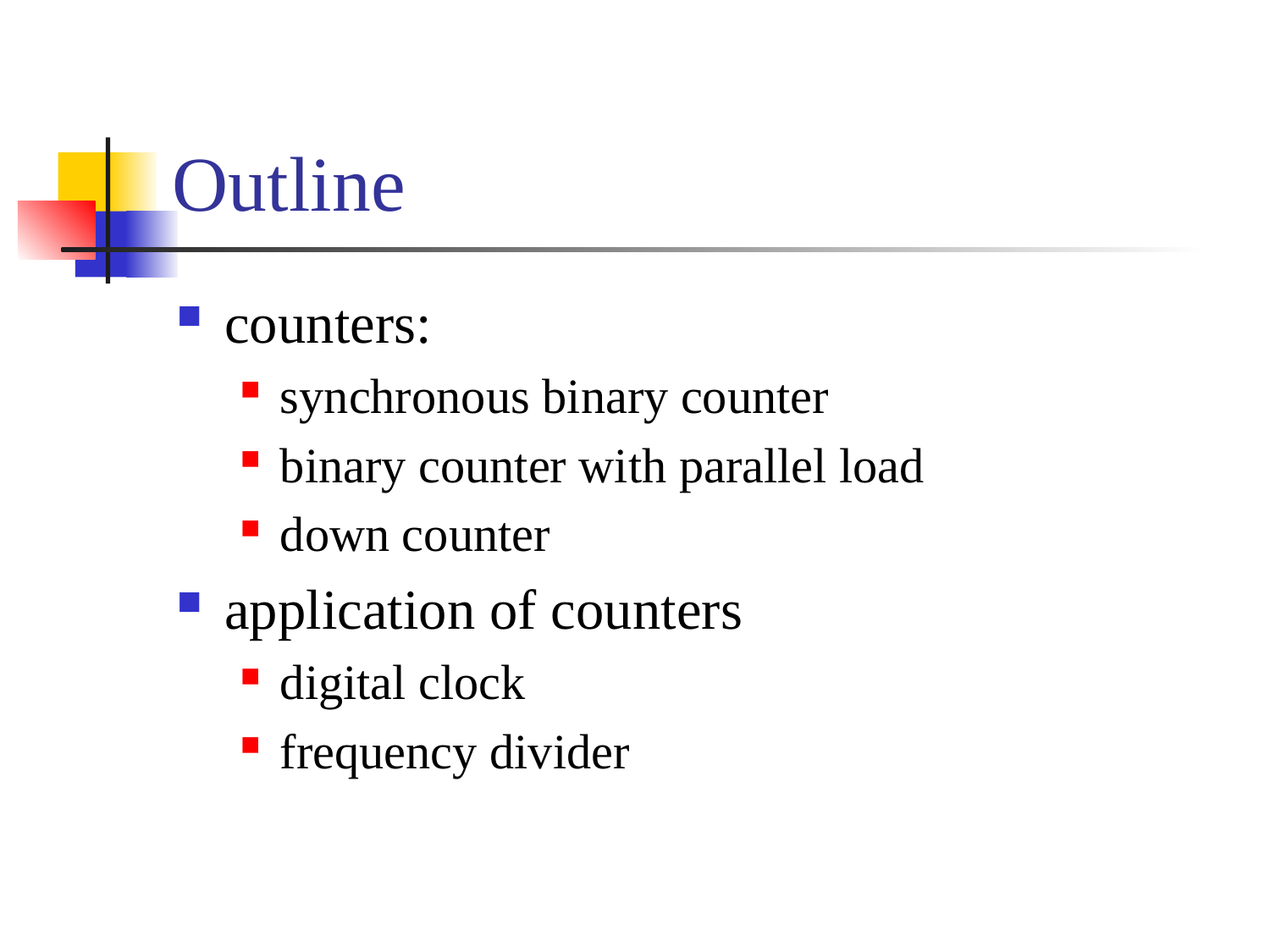

# Outline
counters:
synchronous binary counter
binary counter with parallel load
down counter
application of counters
digital clock
frequency divider